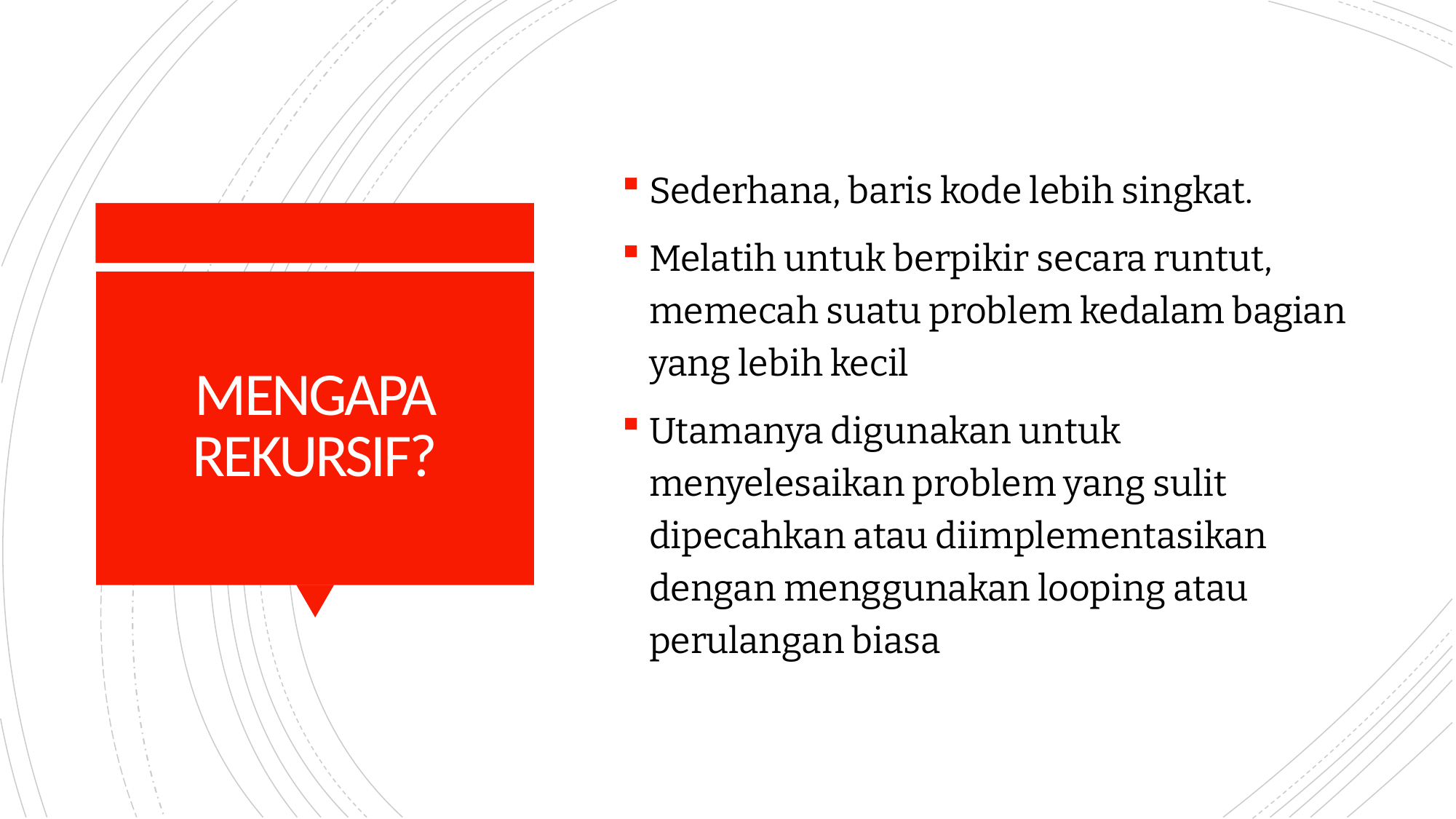

Sederhana, baris kode lebih singkat.
Melatih untuk berpikir secara runtut, memecah suatu problem kedalam bagian yang lebih kecil
Utamanya digunakan untuk menyelesaikan problem yang sulit dipecahkan atau diimplementasikan dengan menggunakan looping atau perulangan biasa
# MENGAPA REKURSIF?